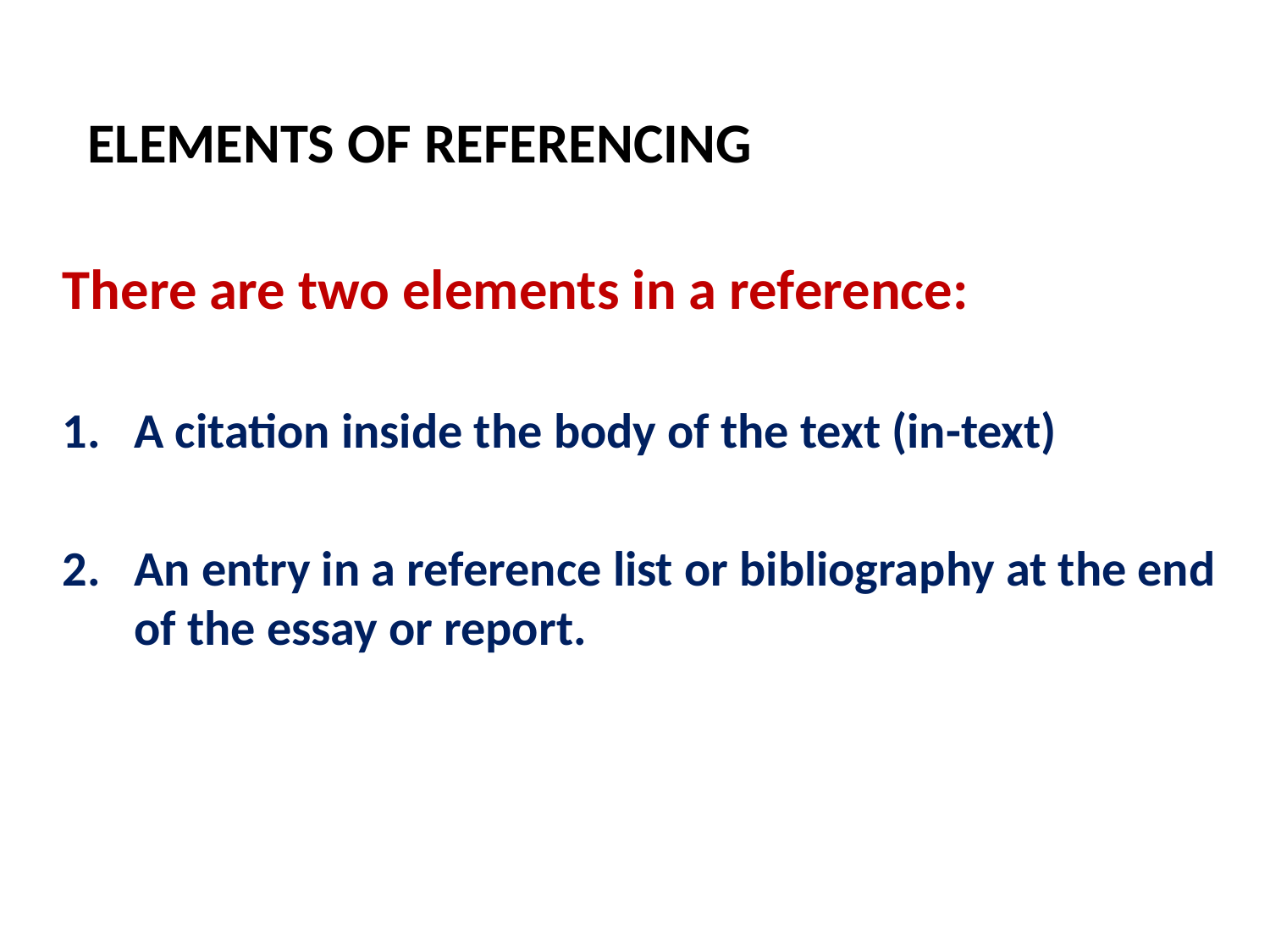

# ELEMENTS OF REFERENCING
There are two elements in a reference:

A citation inside the body of the text (in-text)

An entry in a reference list or bibliography at the end of the essay or report.